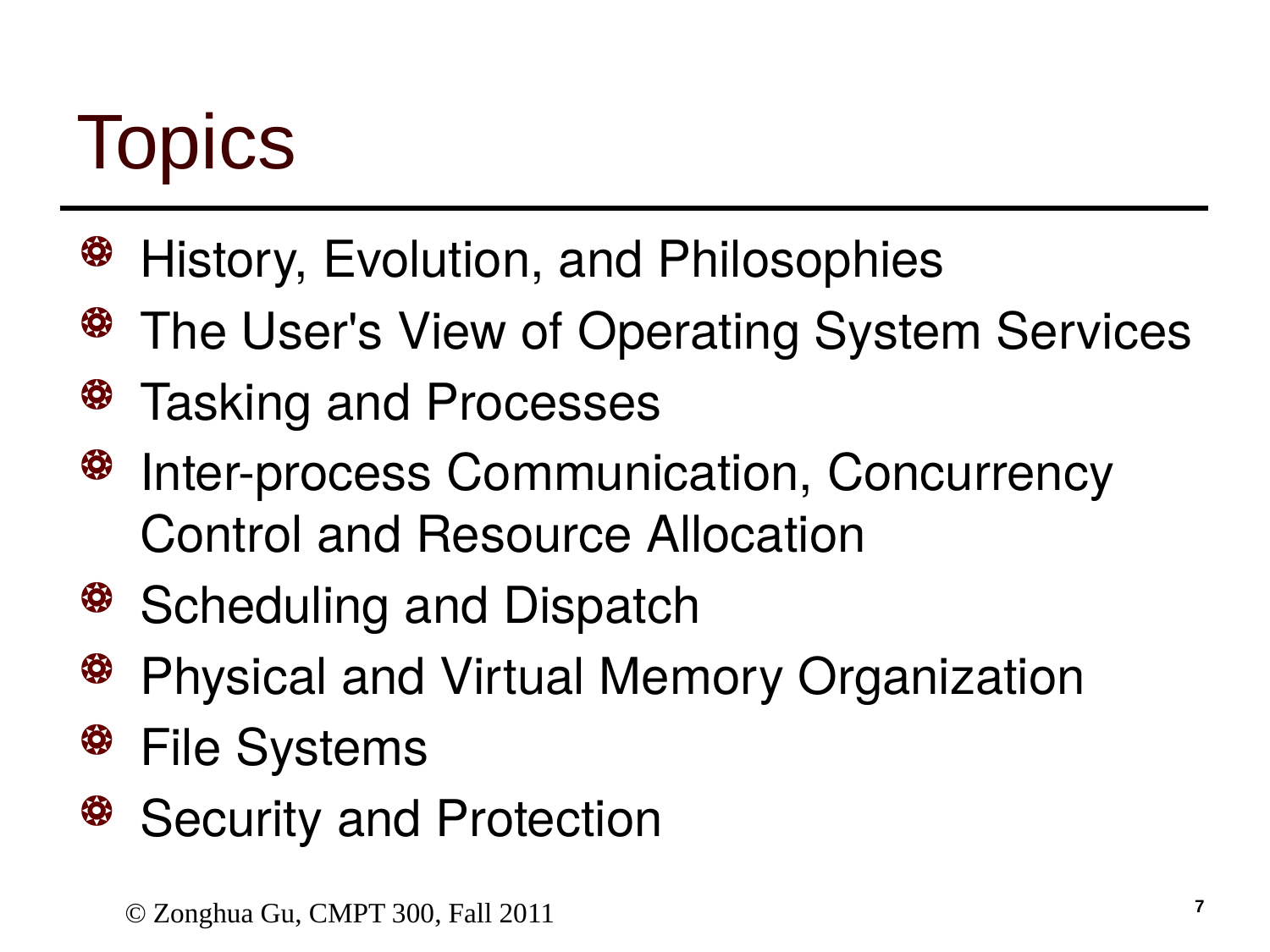

# Topics
History, Evolution, and Philosophies
The User's View of Operating System Services
Tasking and Processes
Inter-process Communication, Concurrency Control and Resource Allocation
Scheduling and Dispatch
Physical and Virtual Memory Organization
File Systems
Security and Protection
 © Zonghua Gu, CMPT 300, Fall 2011
7